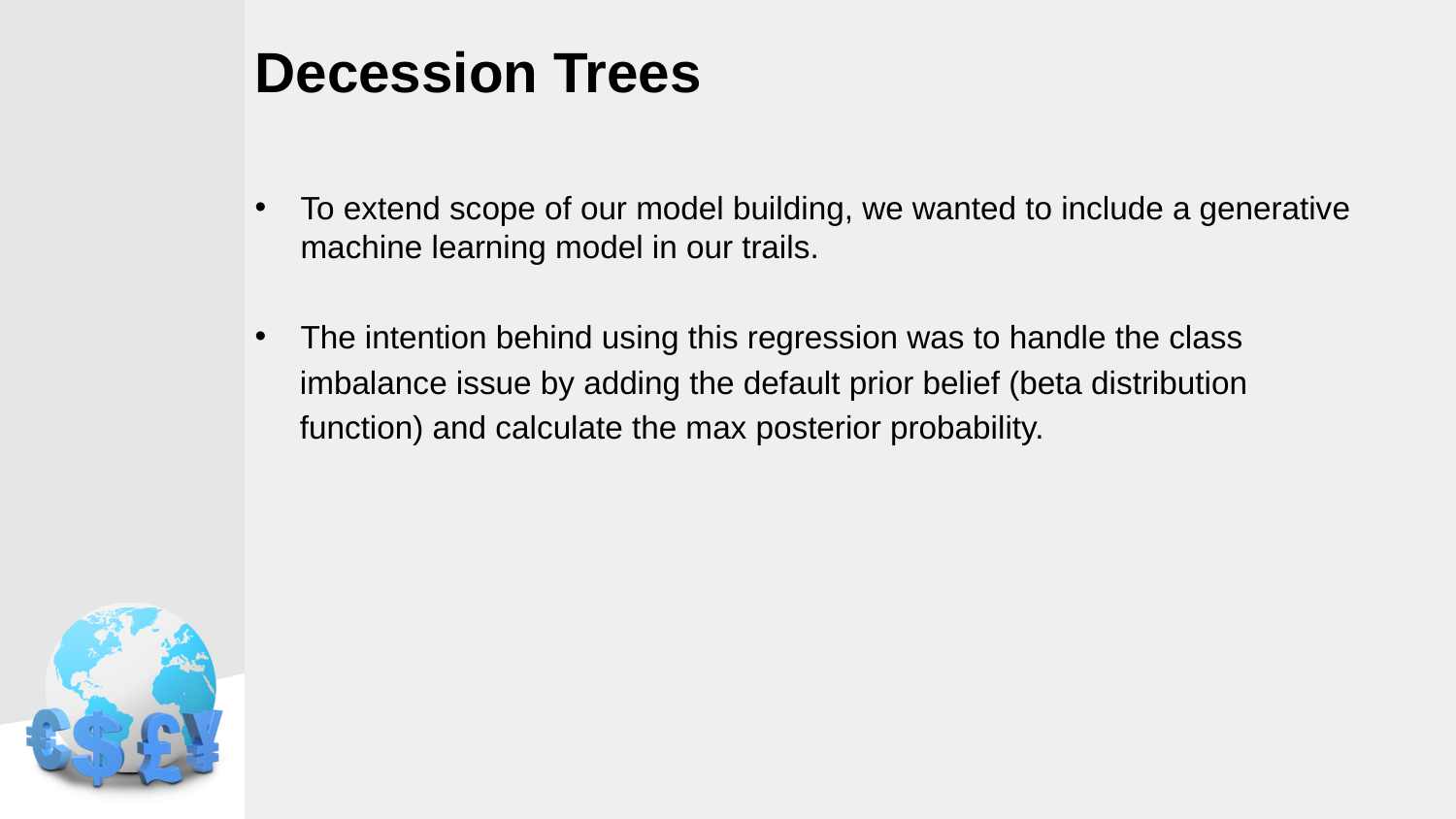

# Decession Trees
To extend scope of our model building, we wanted to include a generative machine learning model in our trails.

The intention behind using this regression was to handle the class
     imbalance issue by adding the default prior belief (beta distribution
     function) and calculate the max posterior probability.